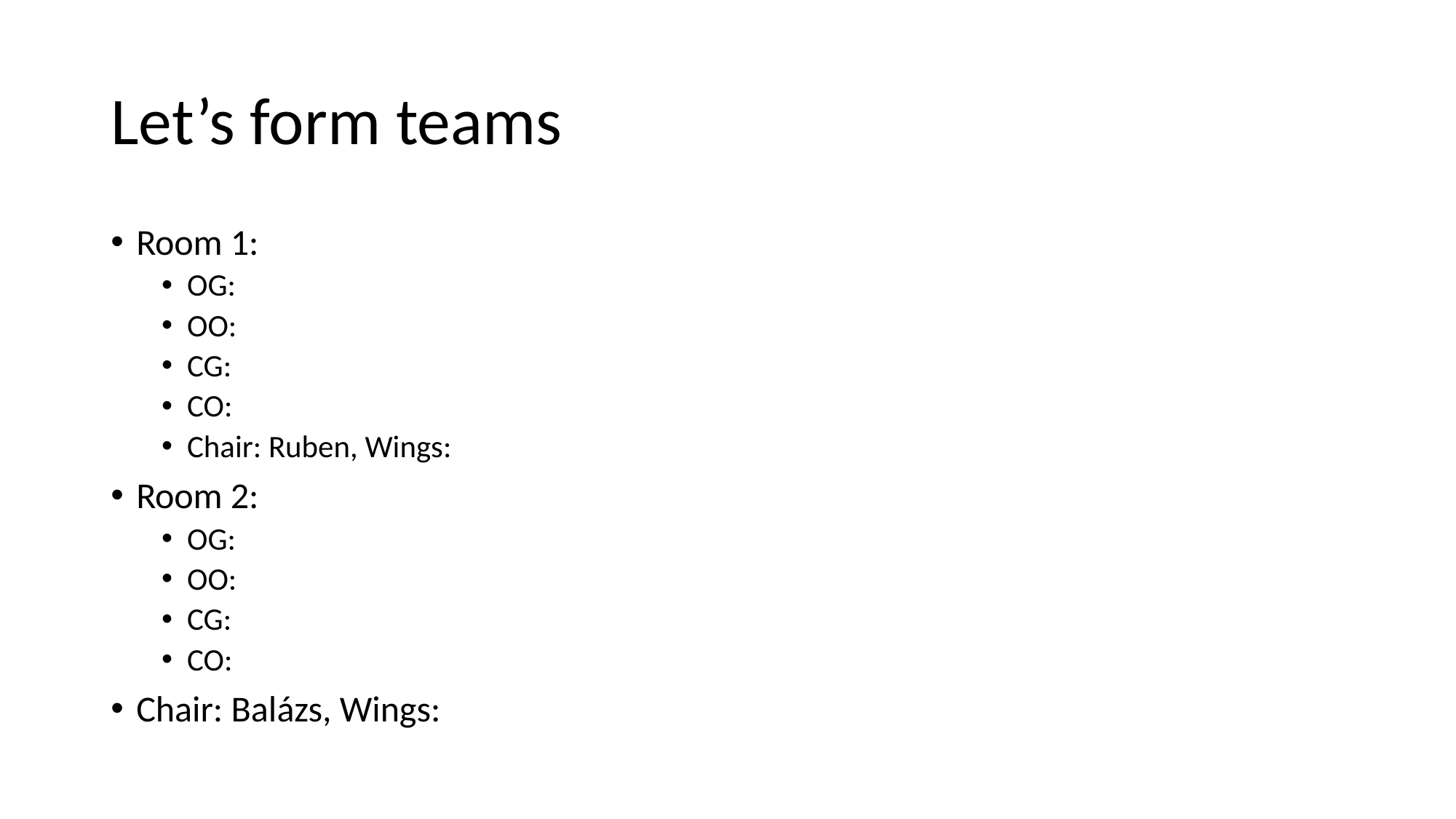

# Let’s form teams
Room 1:
OG:
OO:
CG:
CO:
Chair: Ruben, Wings:
Room 2:
OG:
OO:
CG:
CO:
Chair: Balázs, Wings: